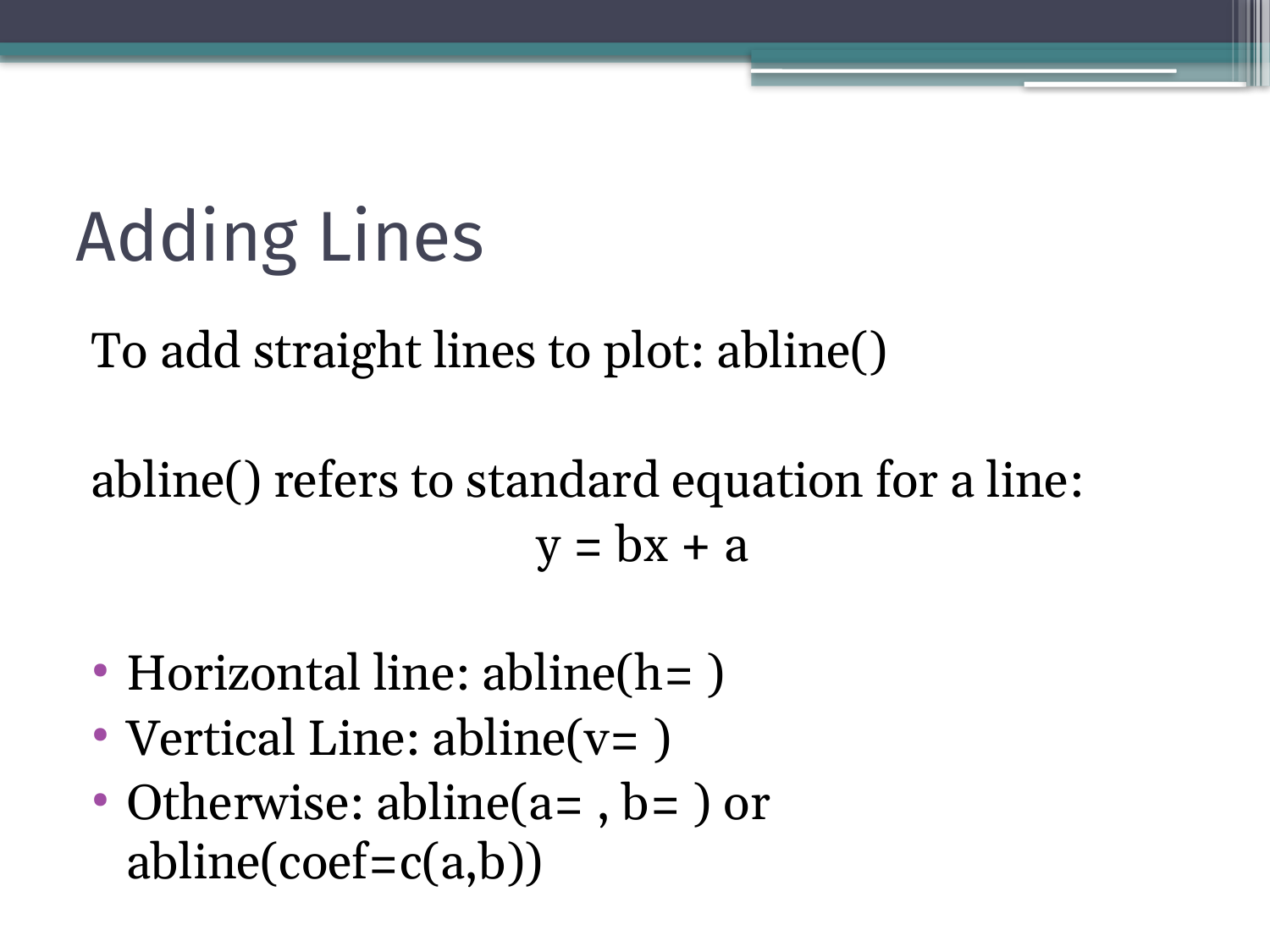

# Adding Lines
To add straight lines to plot: abline()

abline() refers to standard equation for a line:
y = bx + a

Horizontal line: abline(h= )
Vertical Line: abline(v= )
Otherwise: abline(a= , b= ) or abline(coef=c(a,b))